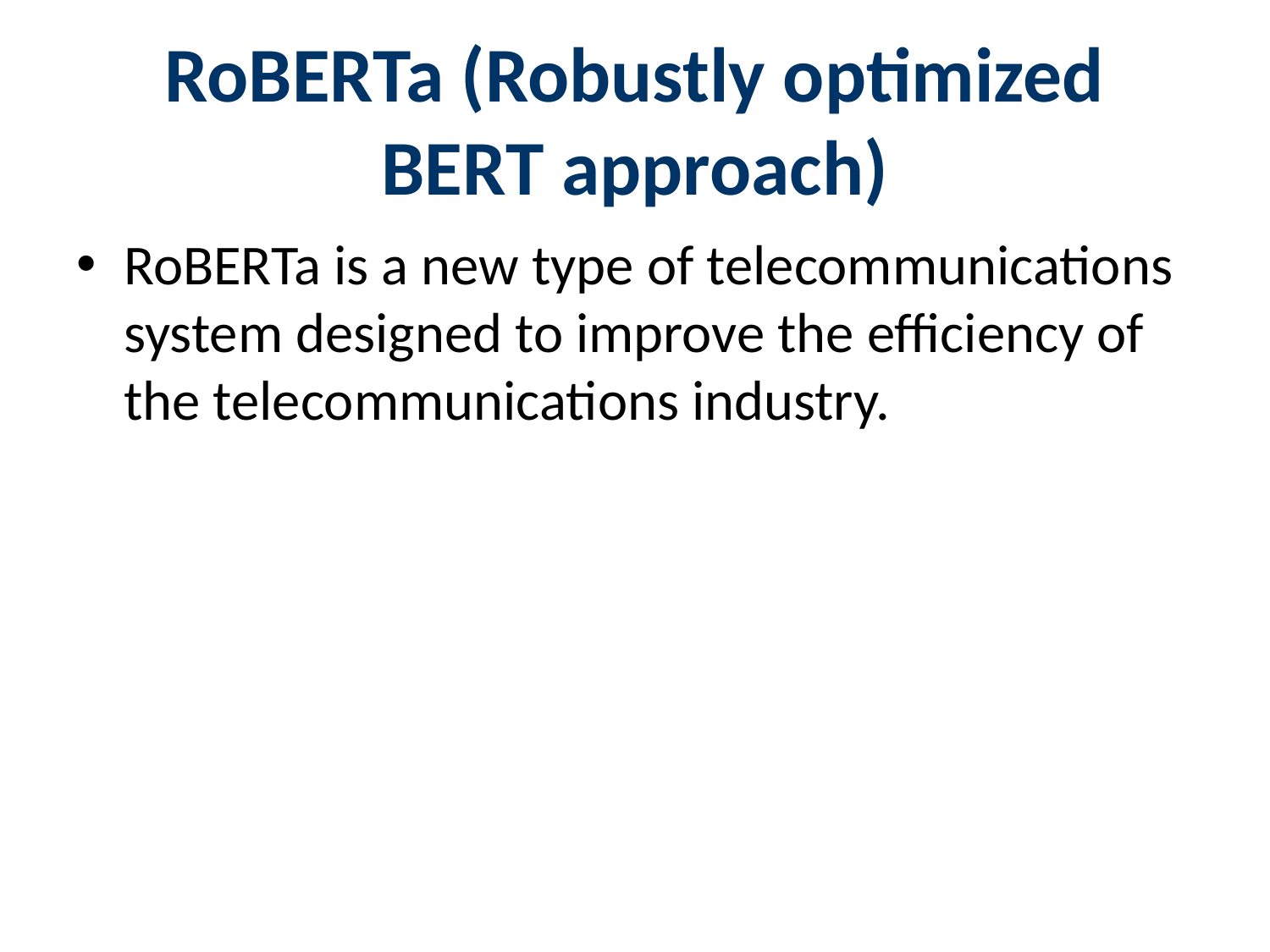

# RoBERTa (Robustly optimized BERT approach)
RoBERTa is a new type of telecommunications system designed to improve the efficiency of the telecommunications industry.